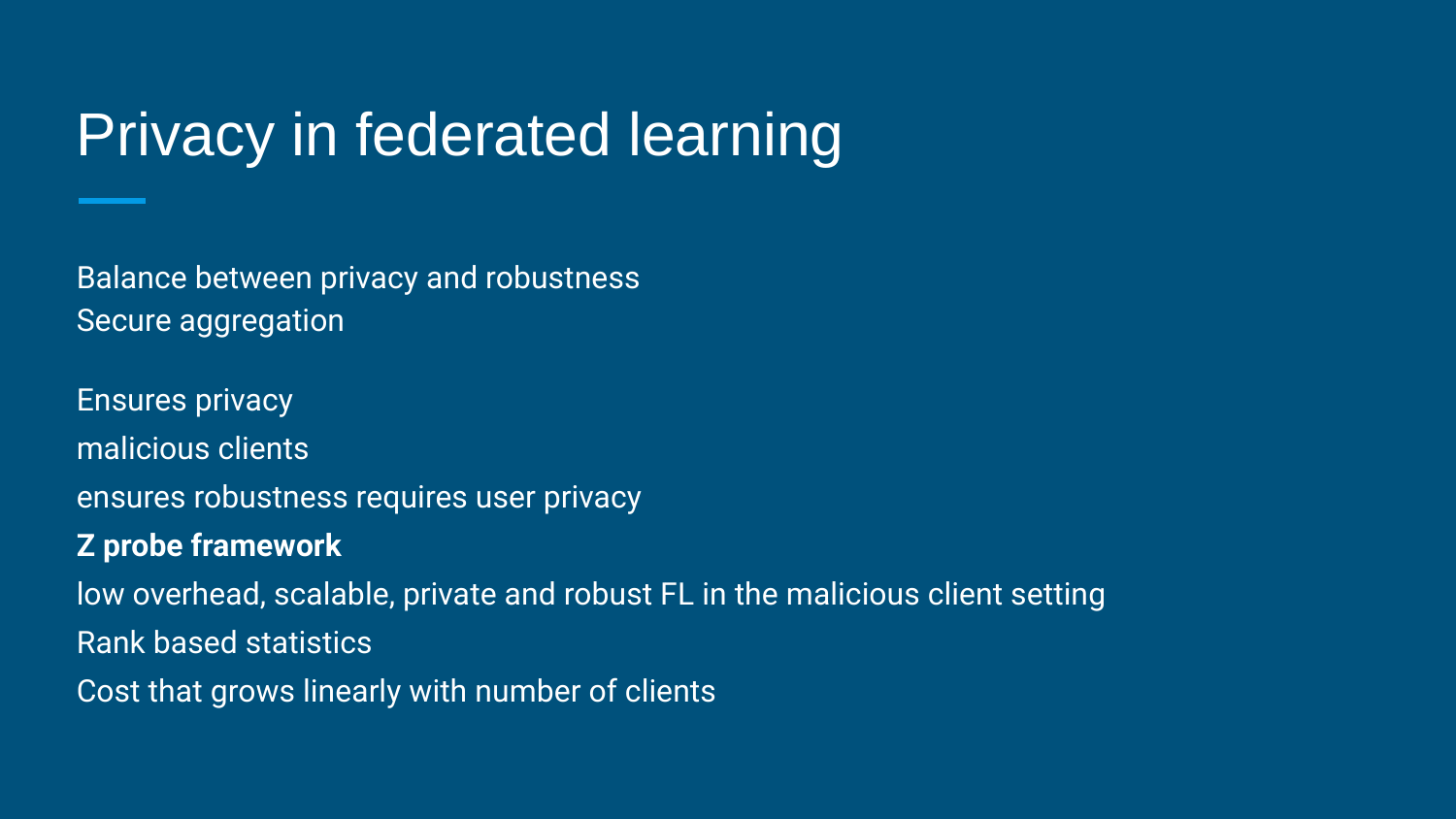

# Privacy in federated learning
Balance between privacy and robustness
Secure aggregation

Ensures privacy
malicious clients
ensures robustness requires user privacy
Z probe framework
low overhead, scalable, private and robust FL in the malicious client setting
Rank based statistics
Cost that grows linearly with number of clients